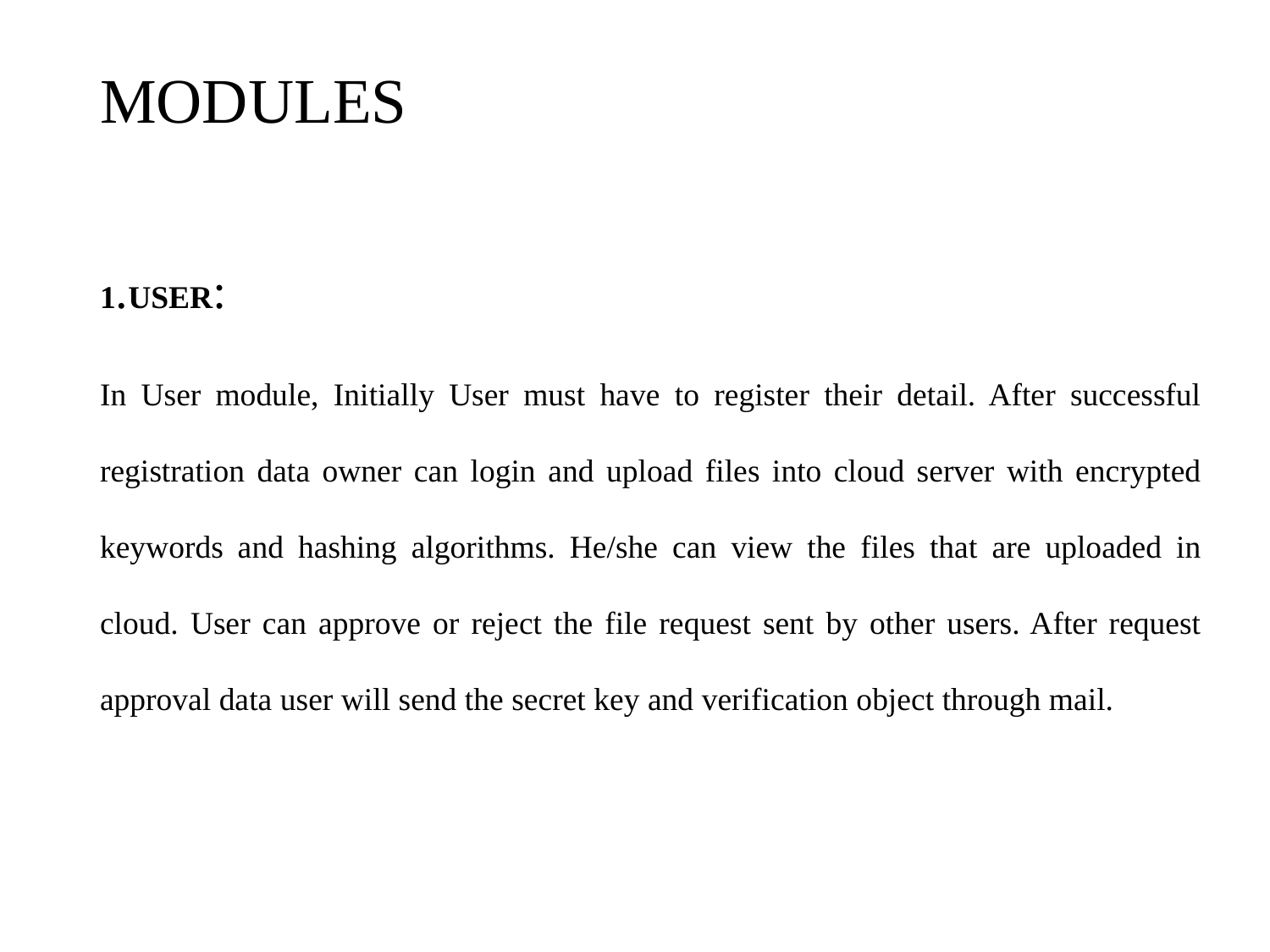

# MODULES
1.USER:
In User module, Initially User must have to register their detail. After successful registration data owner can login and upload files into cloud server with encrypted keywords and hashing algorithms. He/she can view the files that are uploaded in cloud. User can approve or reject the file request sent by other users. After request approval data user will send the secret key and verification object through mail.